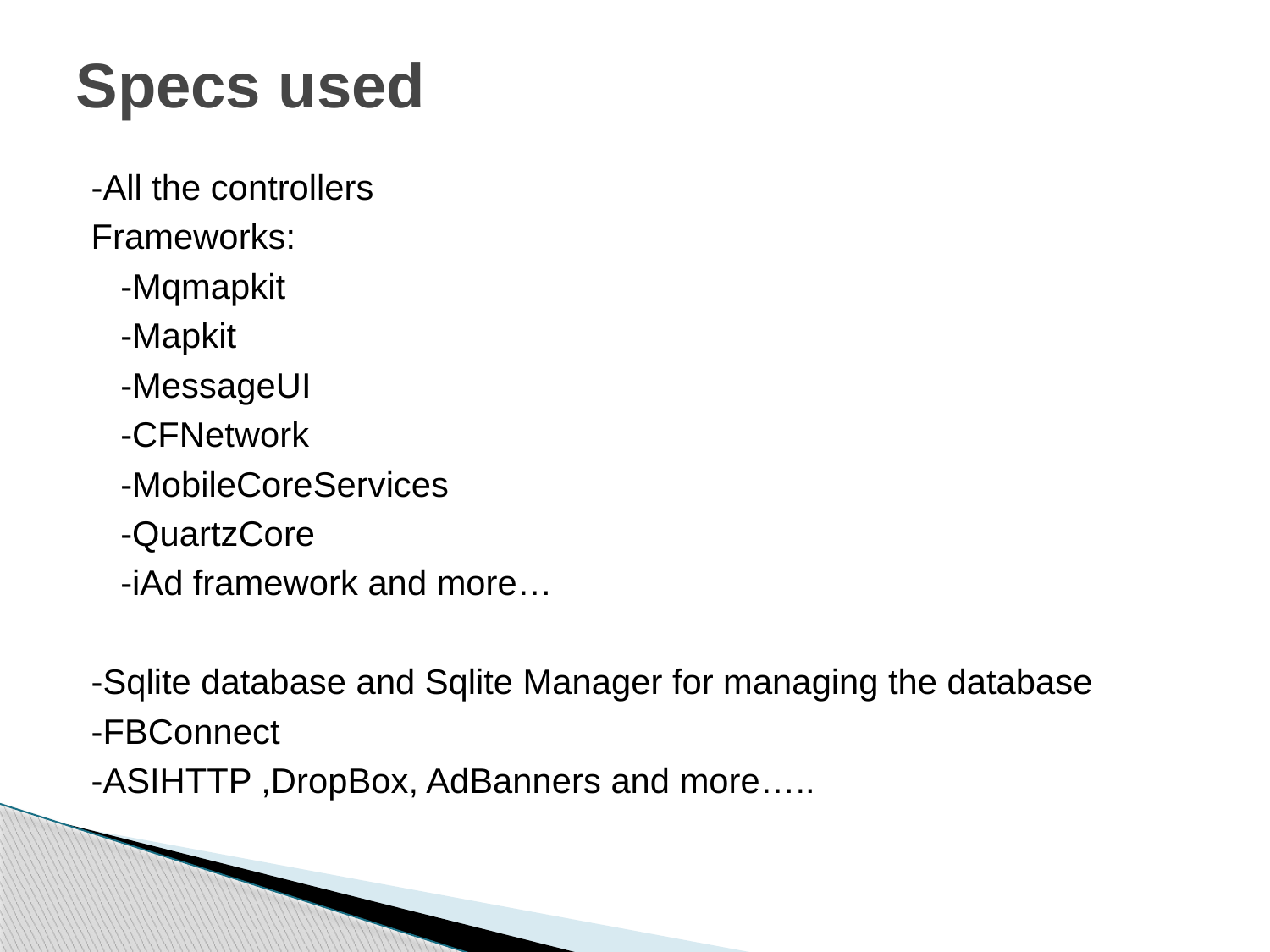

# Specs used
-All the controllers
Frameworks:
   -Mqmapkit
   -Mapkit
   -MessageUI
   -CFNetwork
   -MobileCoreServices
   -QuartzCore
   -iAd framework and more…

-Sqlite database and Sqlite Manager for managing the database
-FBConnect
-ASIHTTP ,DropBox, AdBanners and more…..